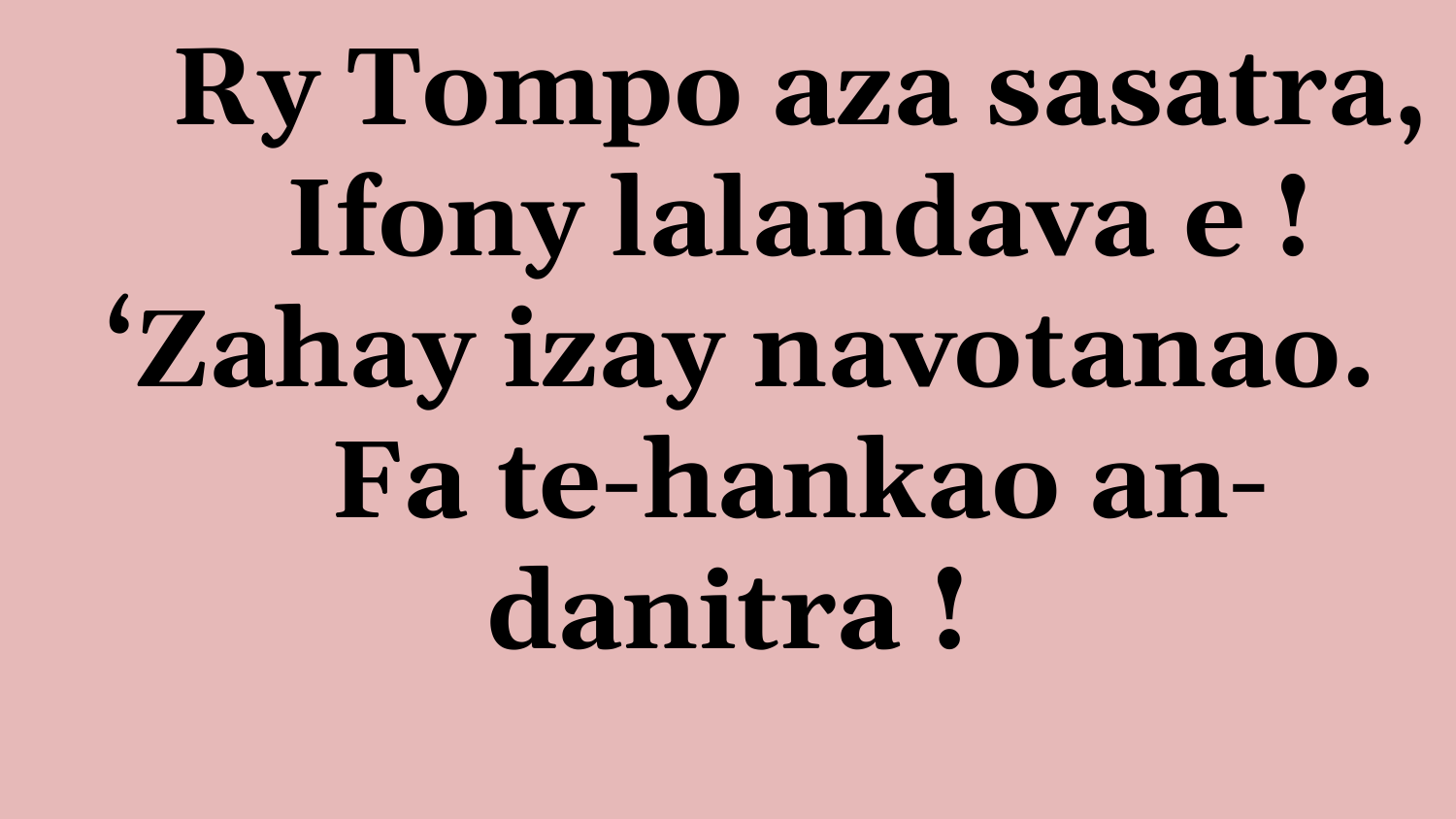

# Ry Tompo aza sasatra, Ifony lalandava e ! ‘Zahay izay navotanao. Fa te-hankao an-danitra !